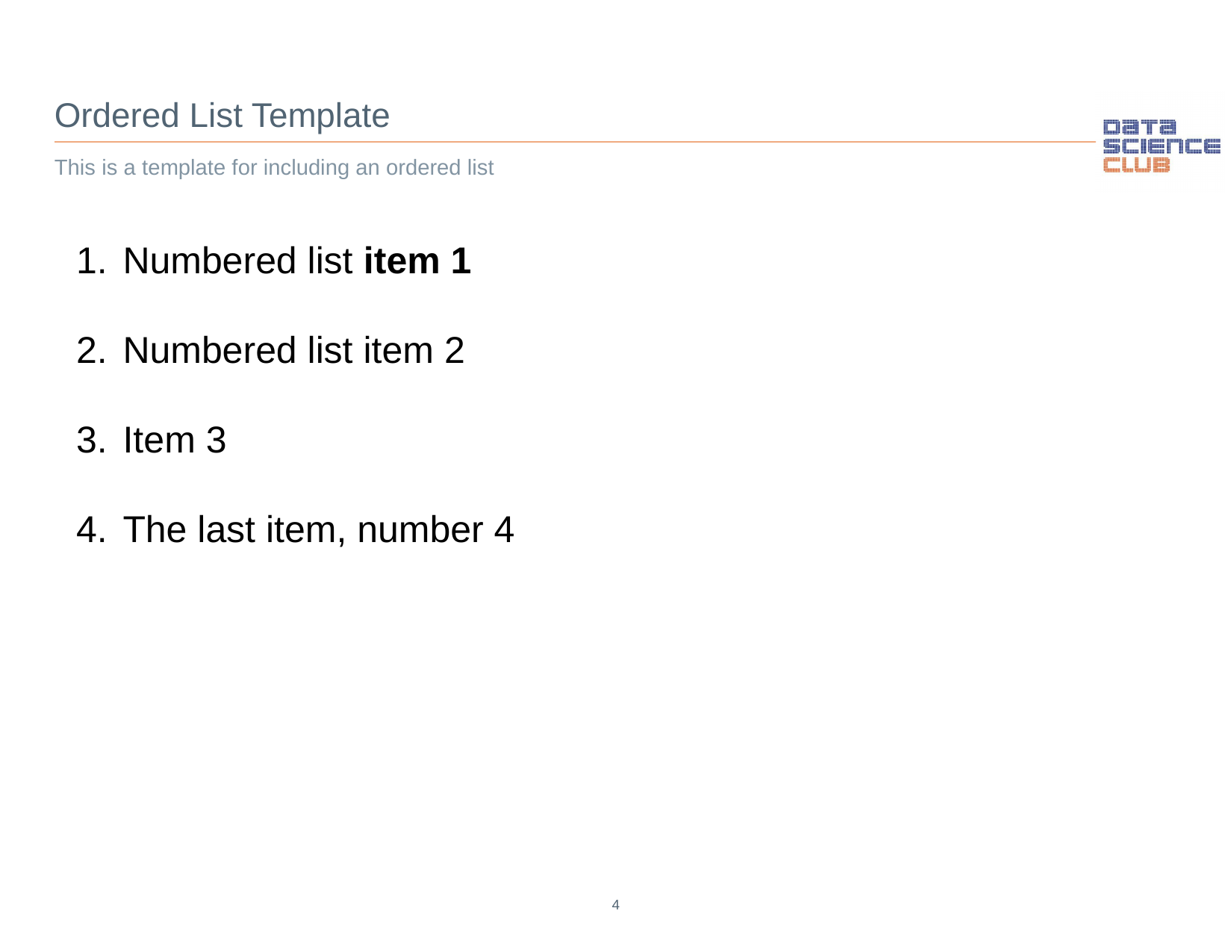

Ordered List Template
This is a template for including an ordered list
Numbered list item 1

Numbered list item 2

Item 3

The last item, number 4